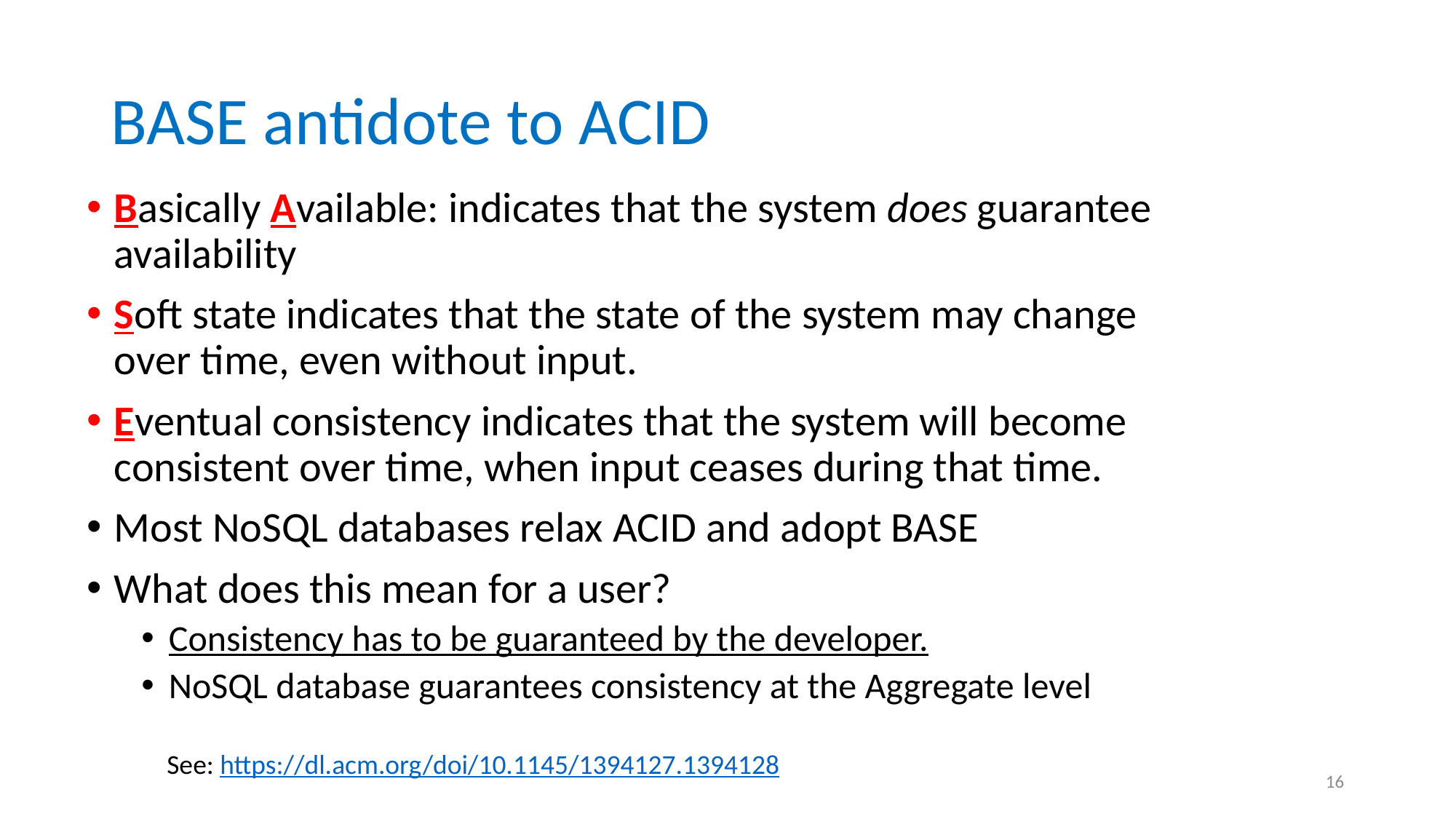

# BASE antidote to ACID
Basically Available: indicates that the system does guarantee availability
Soft state indicates that the state of the system may change over time, even without input.
Eventual consistency indicates that the system will become consistent over time, when input ceases during that time.
Most NoSQL databases relax ACID and adopt BASE
What does this mean for a user?
Consistency has to be guaranteed by the developer.
NoSQL database guarantees consistency at the Aggregate level

See: https://dl.acm.org/doi/10.1145/1394127.1394128
16